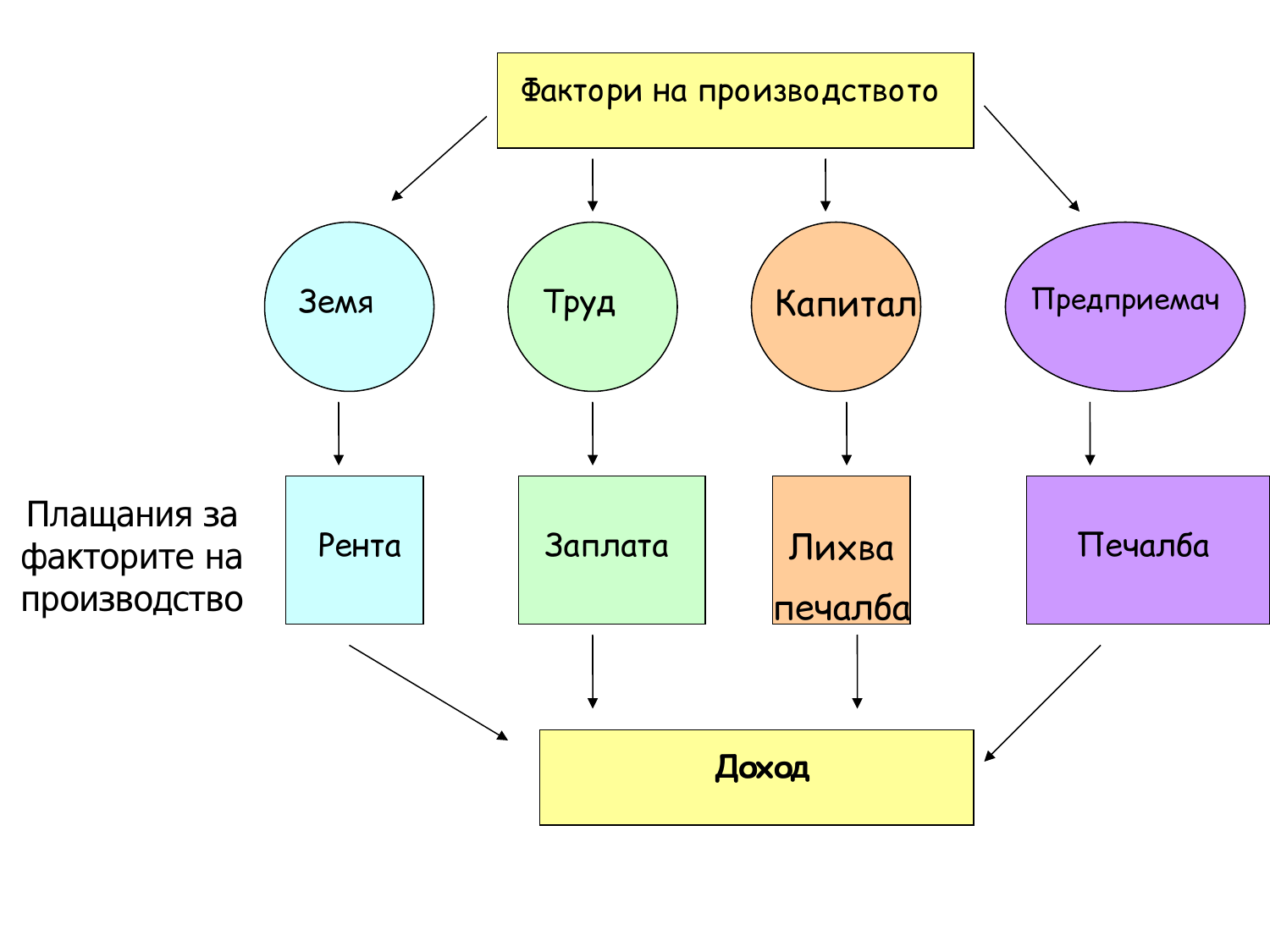

Фактори на производството

Земя
Труд
Капитал
Предприемач

Плащания за факторите на производство
Рента
Заплата
Лихва
печалба
Печалба

Доход